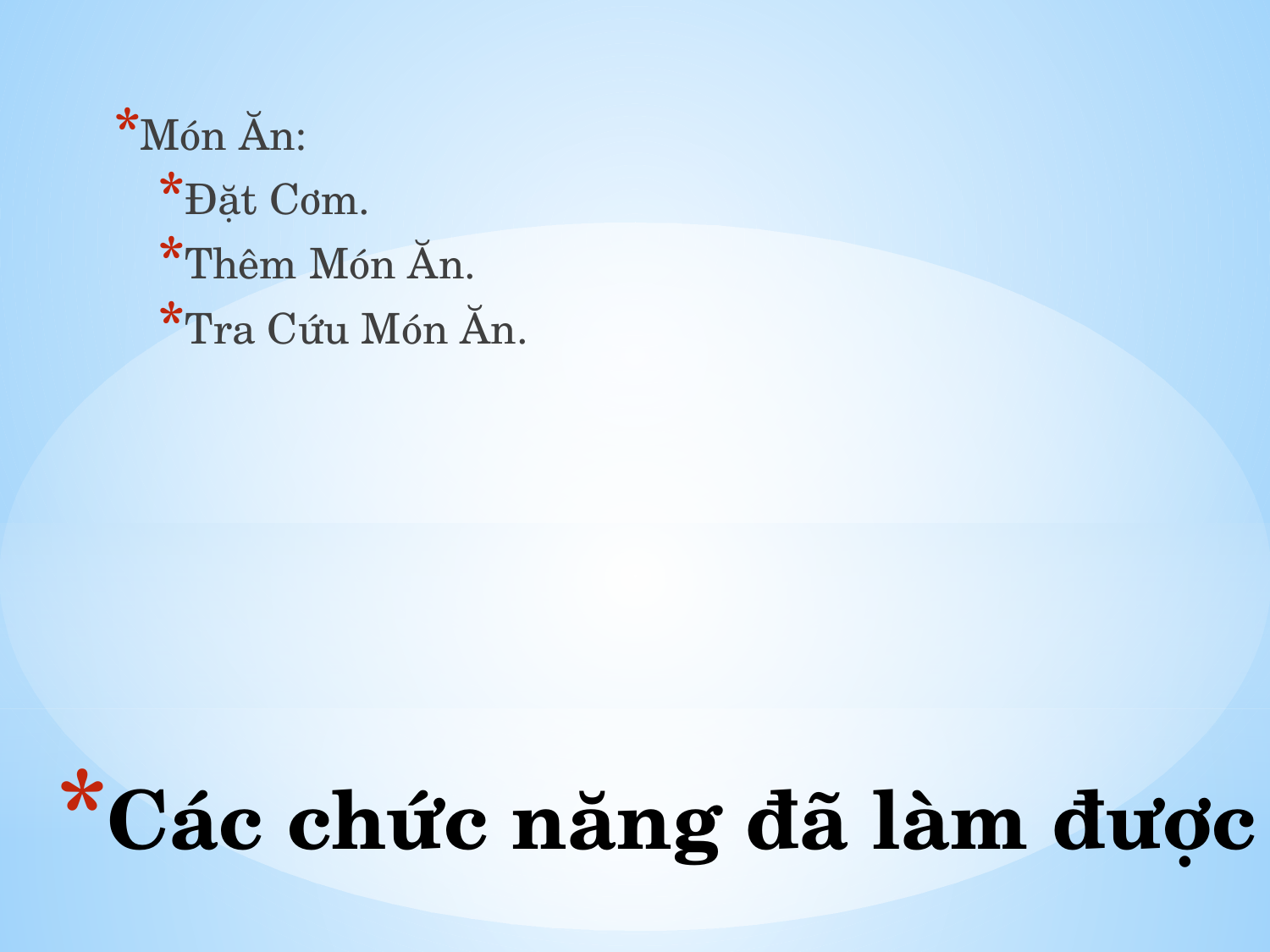

Món Ăn:
Đặt Cơm.
Thêm Món Ăn.
Tra Cứu Món Ăn.
# Các chức năng đã làm được